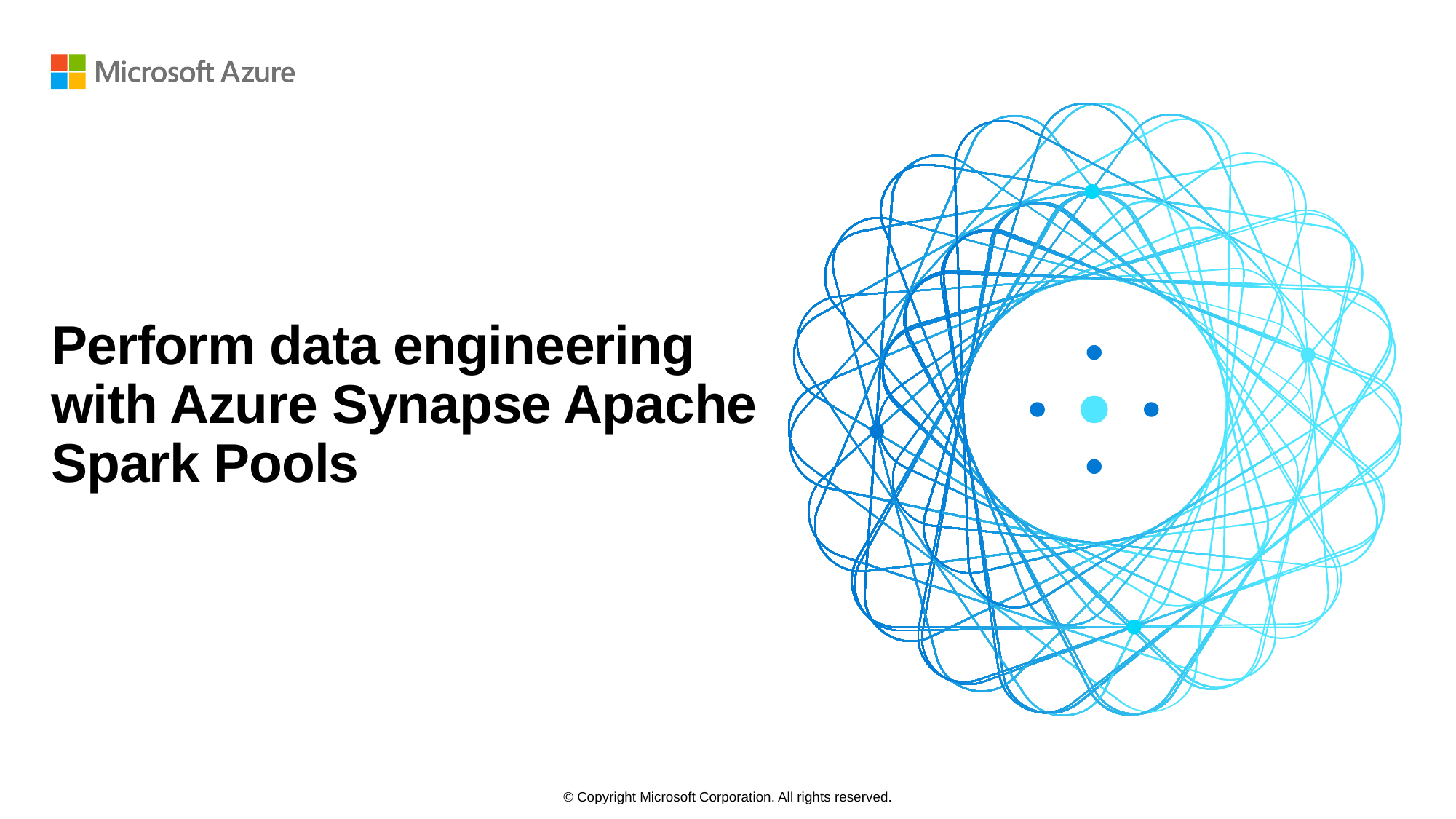

# Perform data engineering with Azure Synapse Apache Spark Pools